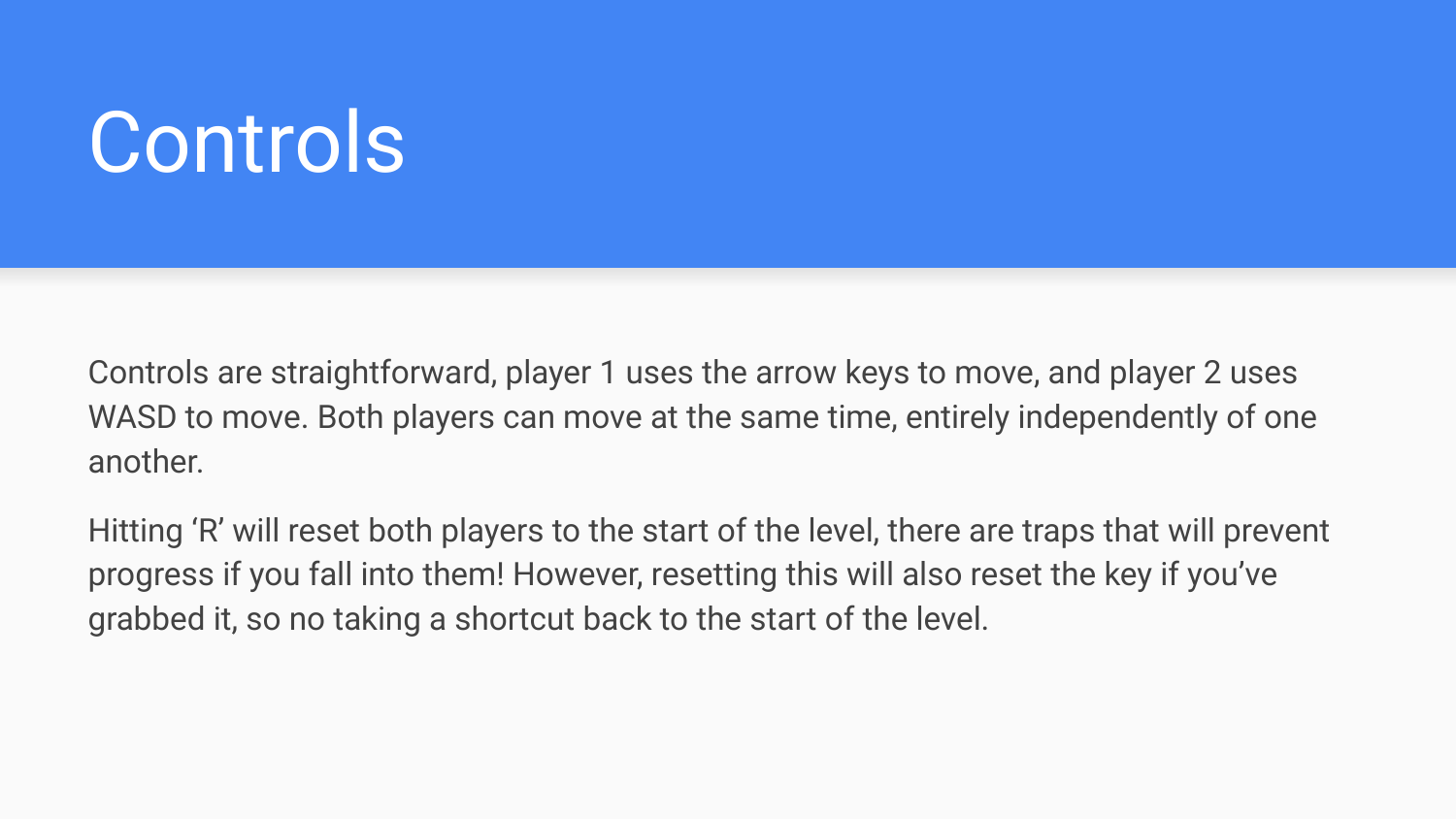

# Controls
Controls are straightforward, player 1 uses the arrow keys to move, and player 2 uses WASD to move. Both players can move at the same time, entirely independently of one another.
Hitting ‘R’ will reset both players to the start of the level, there are traps that will prevent progress if you fall into them! However, resetting this will also reset the key if you’ve grabbed it, so no taking a shortcut back to the start of the level.